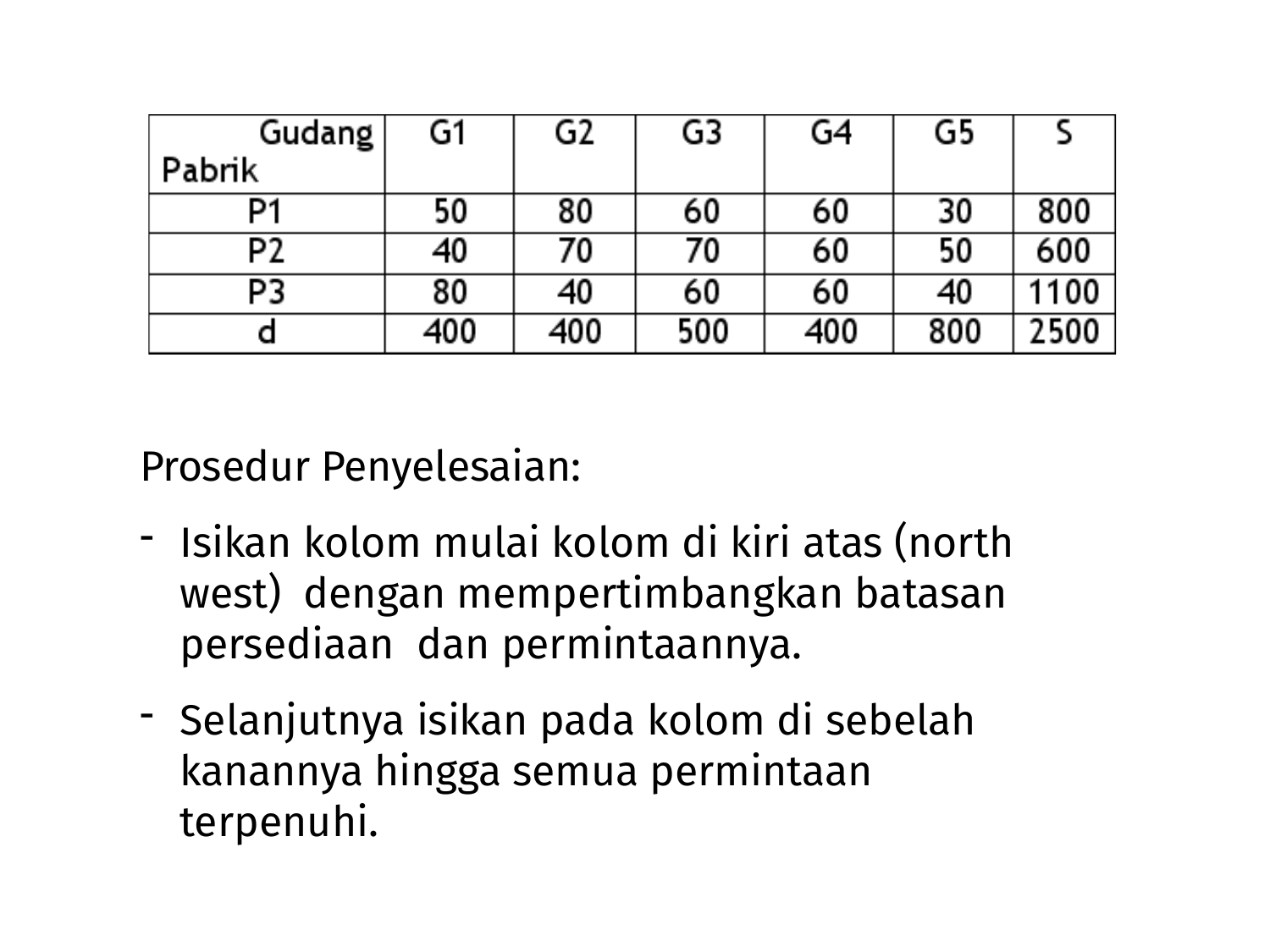

Prosedur Penyelesaian:
Isikan kolom mulai kolom di kiri atas (north west)  dengan mempertimbangkan batasan persediaan  dan permintaannya.
Selanjutnya isikan pada kolom di sebelah  kanannya hingga semua permintaan terpenuhi.